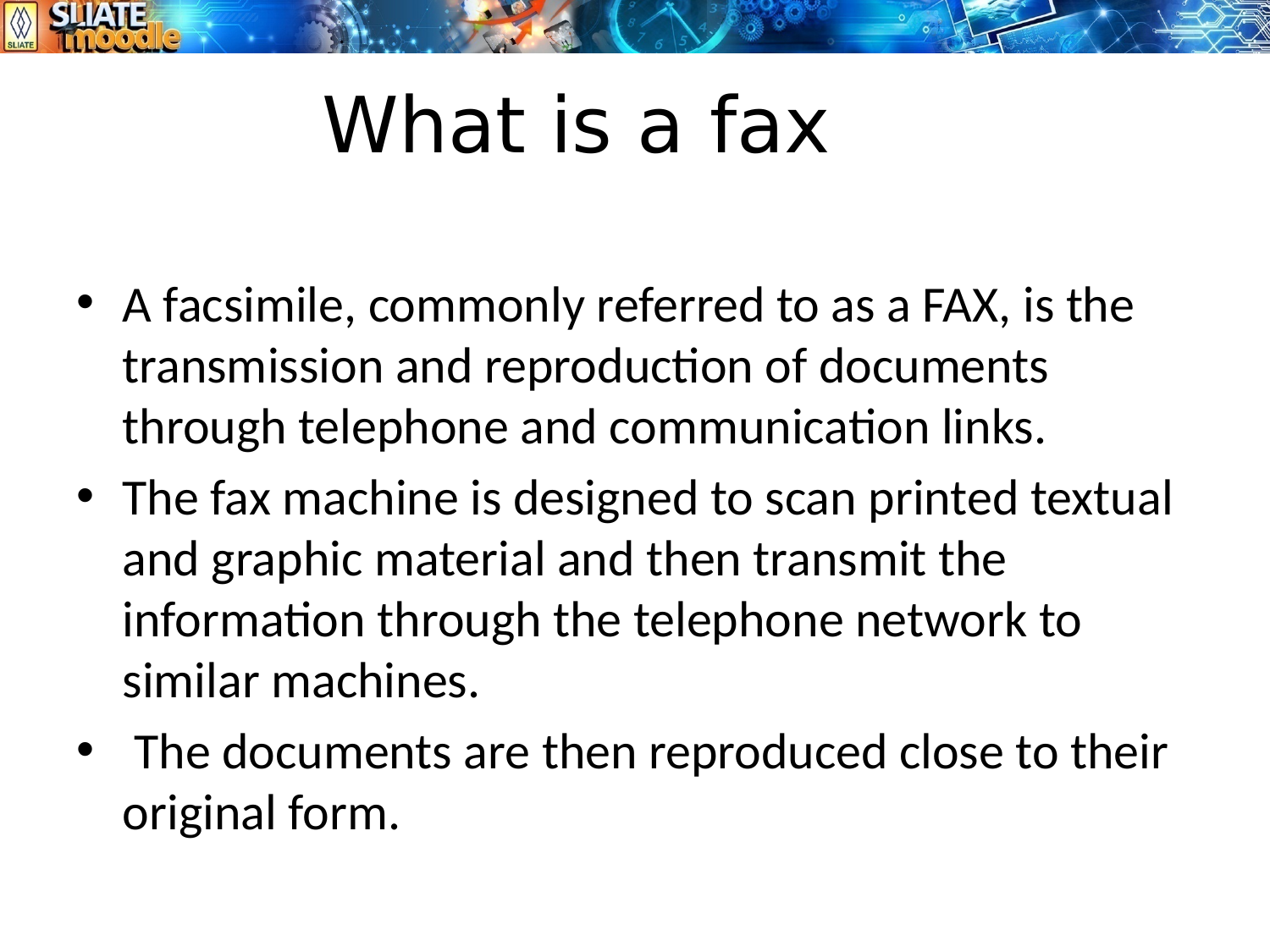

# What is a fax
A facsimile, commonly referred to as a FAX, is the transmission and reproduction of documents through telephone and communication links.
The fax machine is designed to scan printed textual and graphic material and then transmit the information through the telephone network to similar machines.
 The documents are then reproduced close to their original form.